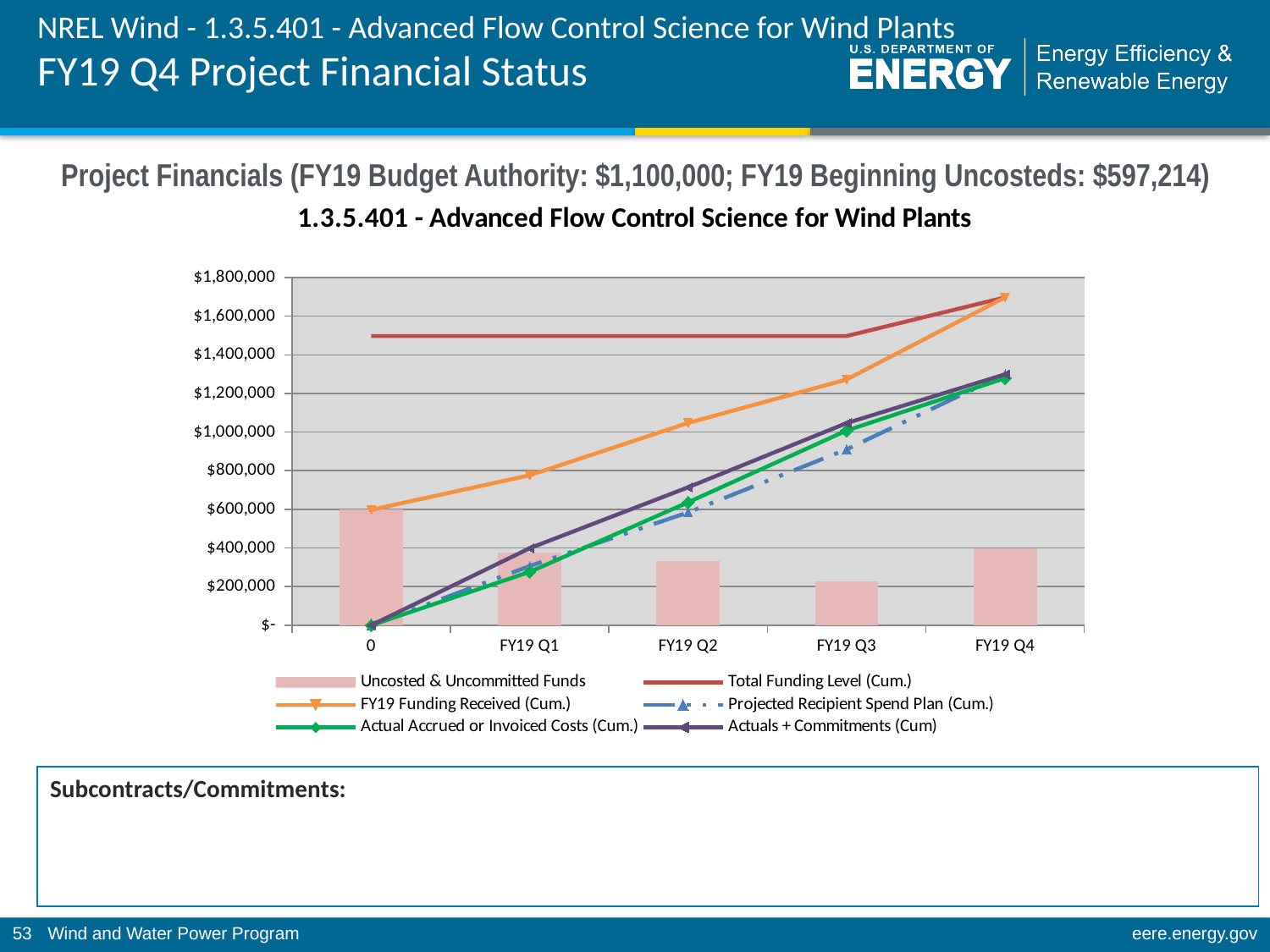

# NREL Wind - 1.3.5.401 - Advanced Flow Control Science for Wind Plants FY19 Q4 Project Financial Status
Project Financials (FY19 Budget Authority: $1,100,000; FY19 Beginning Uncosteds: $597,214)

### Chart

| Category | Uncosted & Uncommitted Funds | Total Funding Level (Cum.) | FY19 Funding Received (Cum.) | Projected Recipient Spend Plan (Cum.) | Actual Accrued or Invoiced Costs (Cum.) | Actuals + Commitments (Cum) |
|---|---|---|---|---|---|---|
| 0 | 597214.0 | 1497214.0 | 597214.0 | 0.0 | 0.0 | 0.0 |
| FY19 Q1 | 378075.0 | 1497214.0 | 776525.0 | 306541.0 | 275972.0 | 398450.0 |
| FY19 Q2 | 333449.0 | 1497214.0 | 1047214.0 | 584113.0 | 636269.0 | 713765.0 |
| FY19 Q3 | 225797.0 | 1497214.0 | 1272214.0 | 910427.0 | 1007669.0 | 1046417.0 |
| FY19 Q4 | 398245.0 | 1697214.0 | 1697214.0 | 1300058.0 | 1279039.0 | 1298969.0 |
Subcontracts/Commitments: